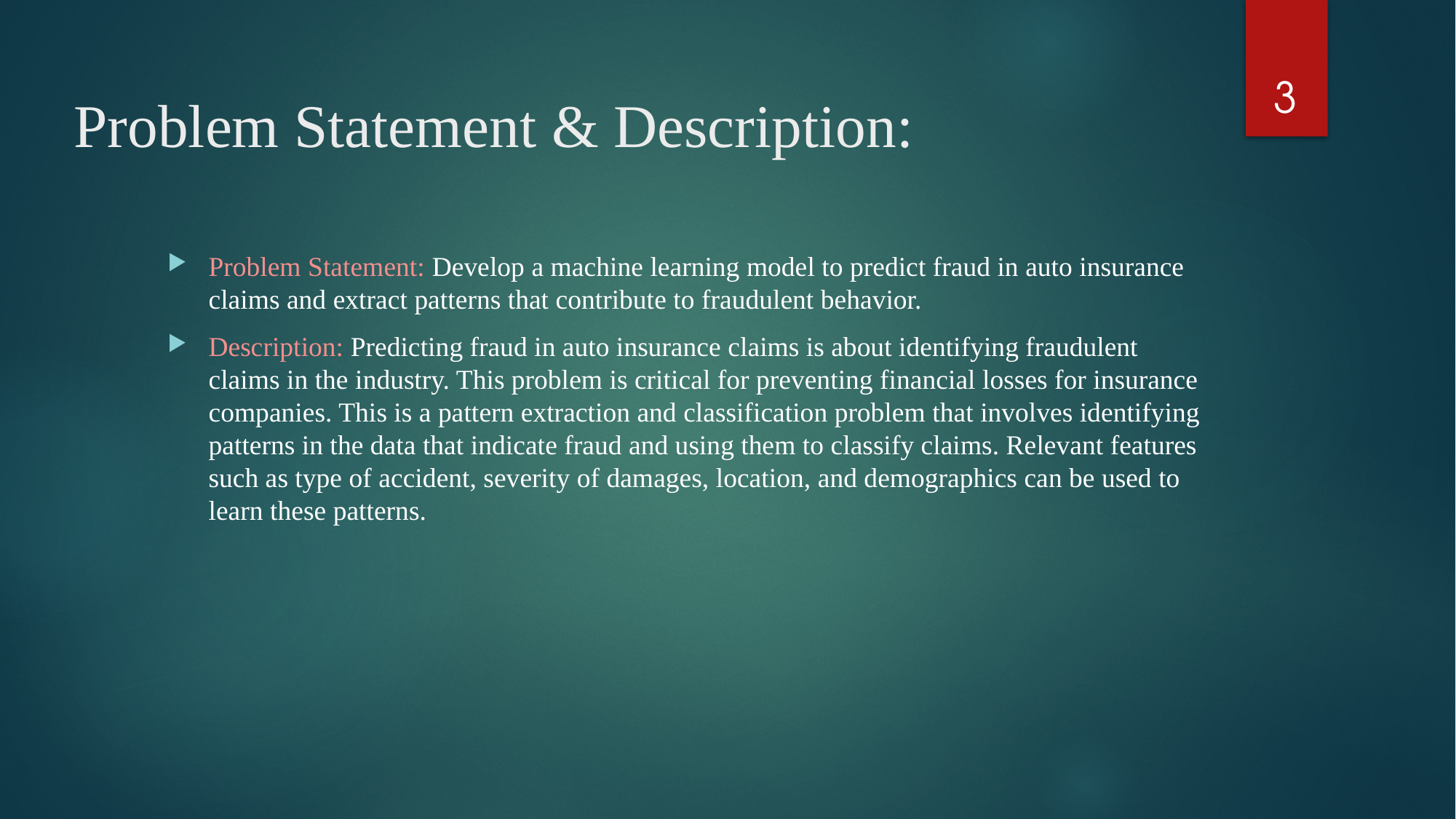

3
# Problem Statement & Description:
Problem Statement: Develop a machine learning model to predict fraud in auto insurance claims and extract patterns that contribute to fraudulent behavior.
Description: Predicting fraud in auto insurance claims is about identifying fraudulent claims in the industry. This problem is critical for preventing financial losses for insurance companies. This is a pattern extraction and classification problem that involves identifying patterns in the data that indicate fraud and using them to classify claims. Relevant features such as type of accident, severity of damages, location, and demographics can be used to learn these patterns.